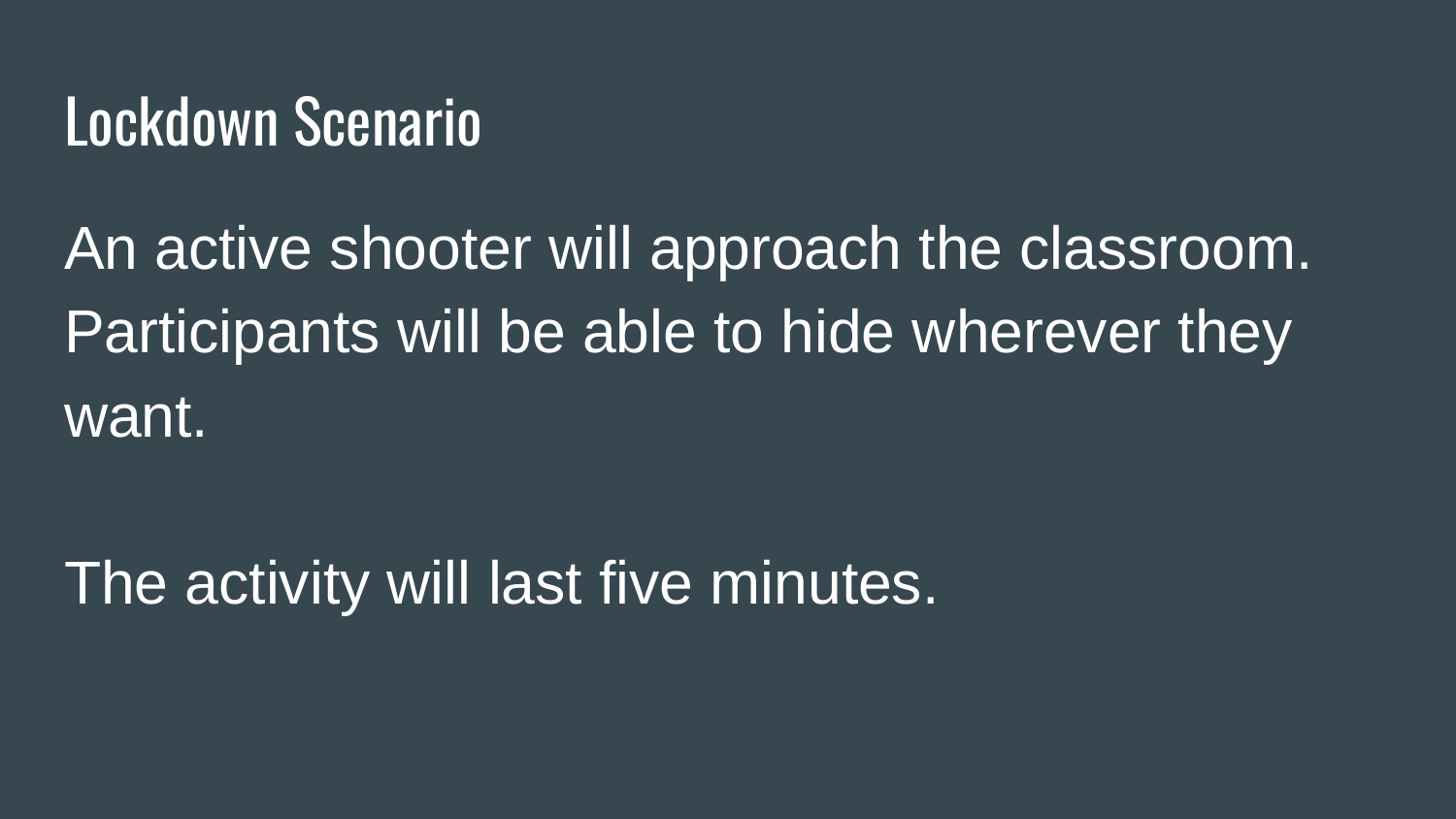

# Lockdown Scenario
An active shooter will approach the classroom. Participants will be able to hide wherever they want.

The activity will last five minutes.